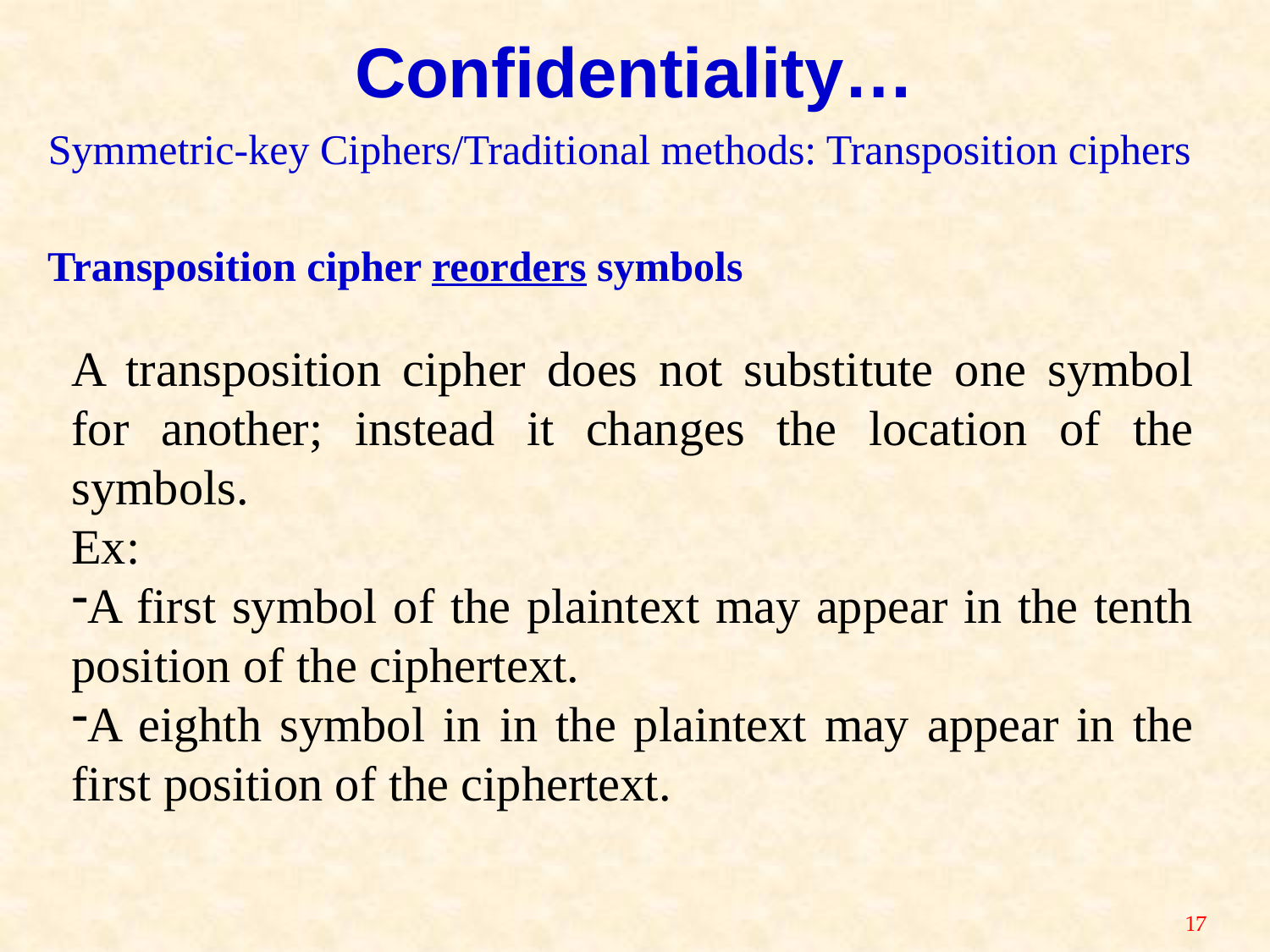

Confidentiality…
Symmetric-key Ciphers/Traditional methods: Transposition ciphers
Transposition cipher reorders symbols
A transposition cipher does not substitute one symbol for another; instead it changes the location of the symbols.
Ex:
A first symbol of the plaintext may appear in the tenth position of the ciphertext.
A eighth symbol in in the plaintext may appear in the first position of the ciphertext.
17